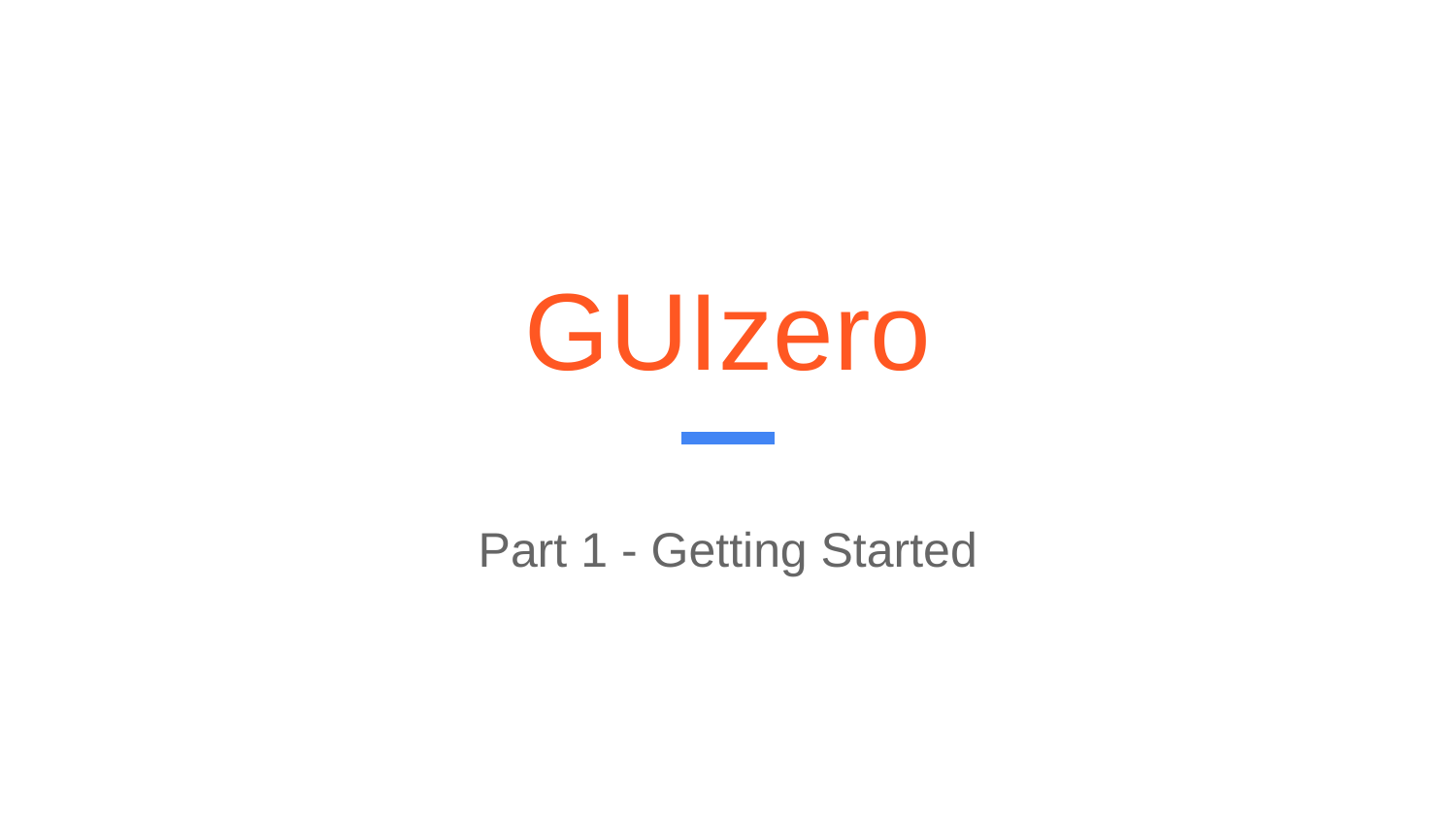

# GUIzero
Part 1 - Getting Started